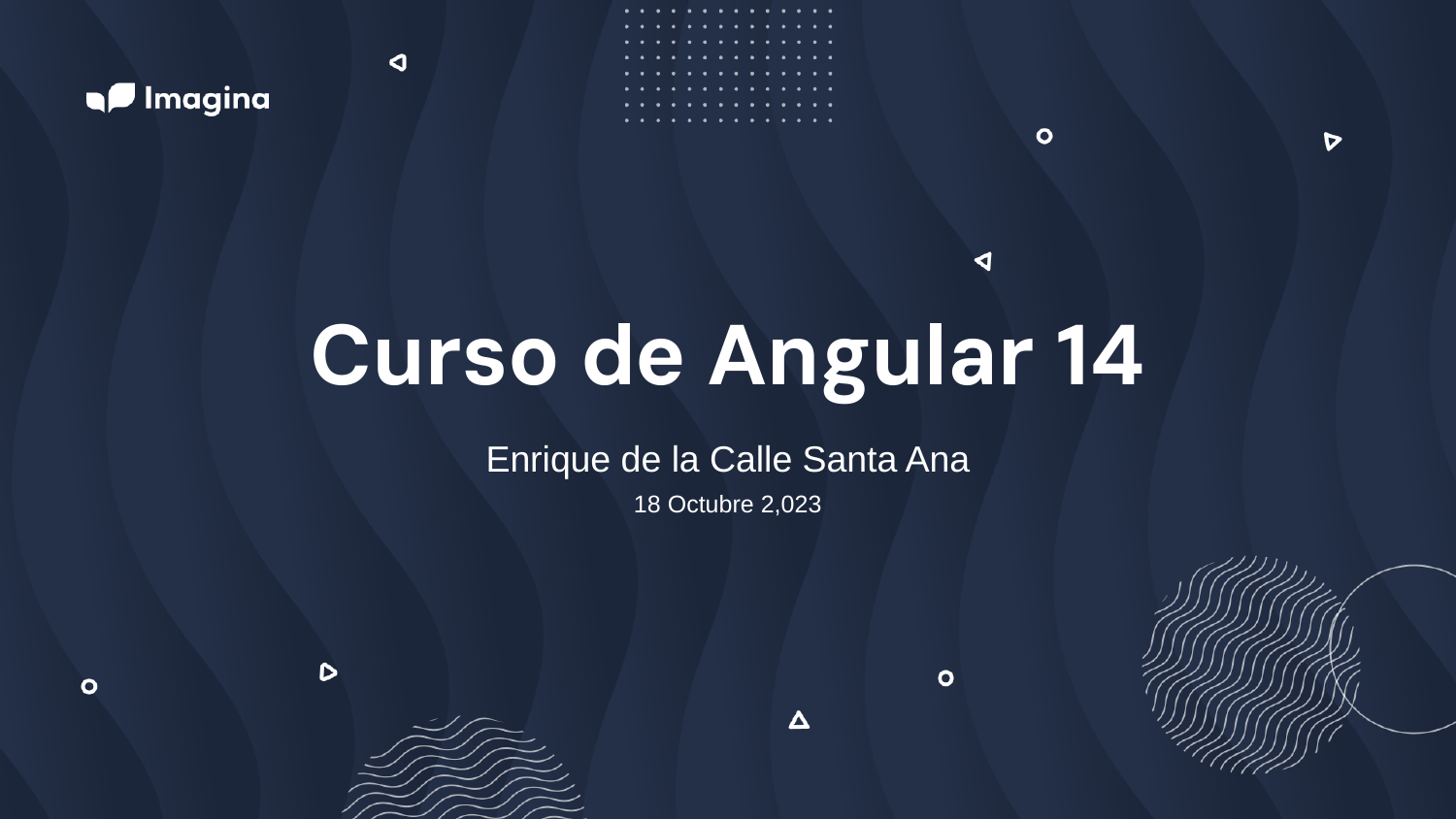

Curso de Angular 14
Enrique de la Calle Santa Ana
18 Octubre 2,023